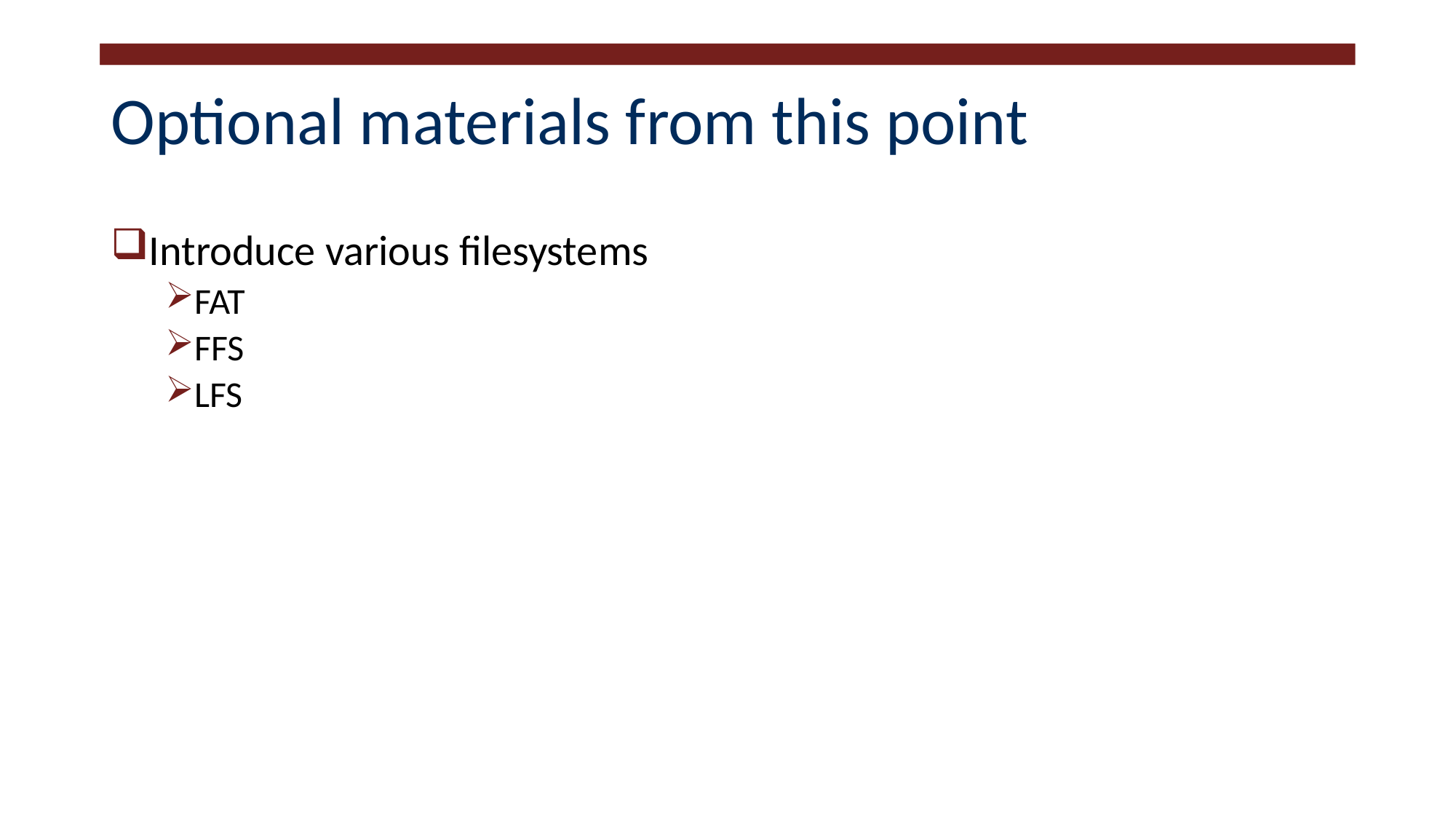

# Optional materials from this point
Introduce various filesystems
FAT
FFS
LFS